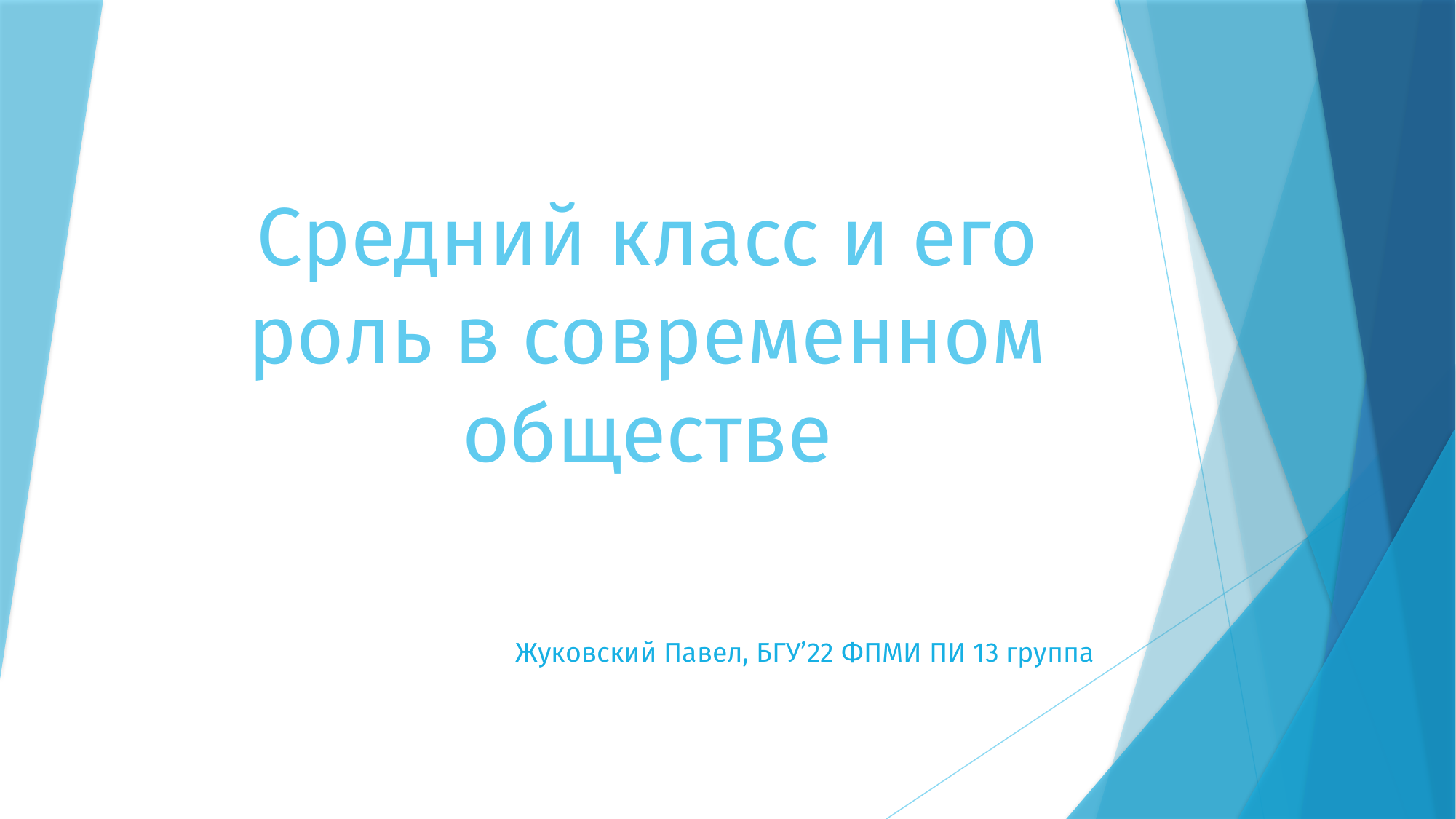

# Cредний класс и его роль в современном обществе
Жуковский Павел, БГУ’22 ФПМИ ПИ 13 группа